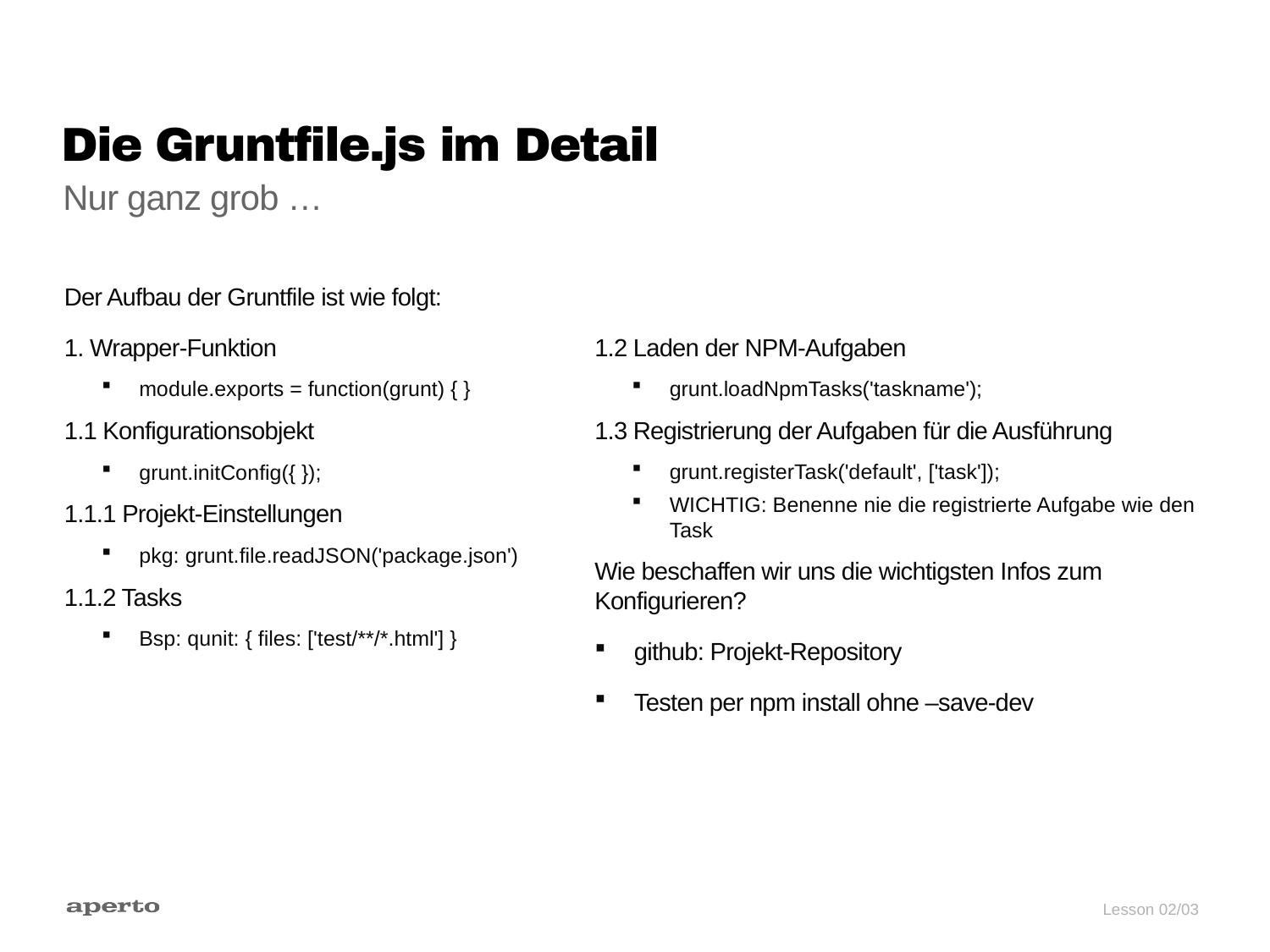

# Die Gruntfile.js im Detail
Nur ganz grob …
Der Aufbau der Gruntfile ist wie folgt:
1. Wrapper-Funktion
module.exports = function(grunt) { }
1.1 Konfigurationsobjekt
grunt.initConfig({ });
1.1.1 Projekt-Einstellungen
pkg: grunt.file.readJSON('package.json')
1.1.2 Tasks
Bsp: qunit: { files: ['test/**/*.html'] }

1.2 Laden der NPM-Aufgaben
grunt.loadNpmTasks('taskname');
1.3 Registrierung der Aufgaben für die Ausführung
grunt.registerTask('default', ['task']);
WICHTIG: Benenne nie die registrierte Aufgabe wie den Task
Wie beschaffen wir uns die wichtigsten Infos zum Konfigurieren?
github: Projekt-Repository
Testen per npm install ohne –save-dev
Lesson 02/03